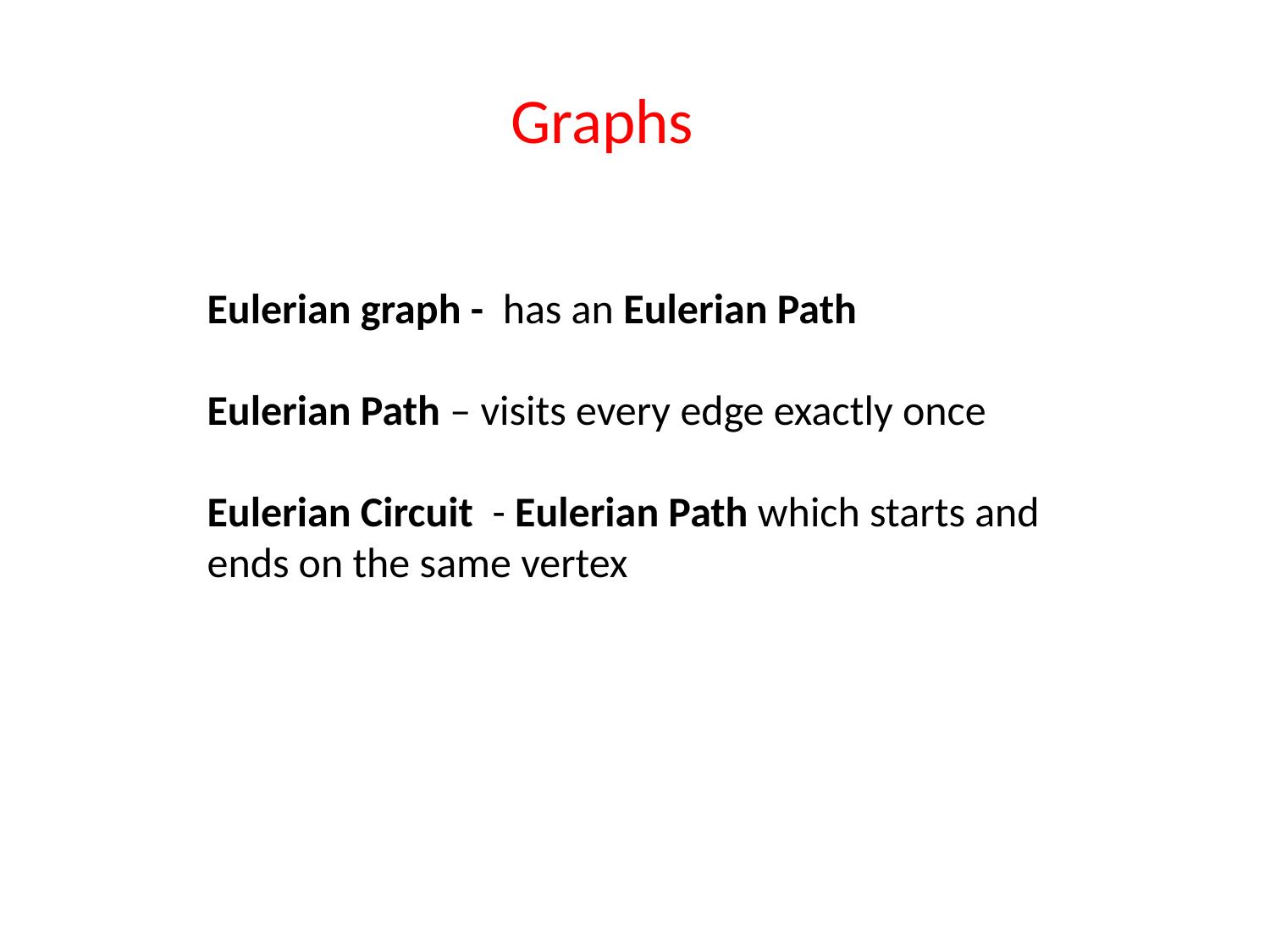

Graphs
Eulerian graph -  has an Eulerian Path

Eulerian Path – visits every edge exactly once

Eulerian Circuit  - Eulerian Path which starts and
ends on the same vertex